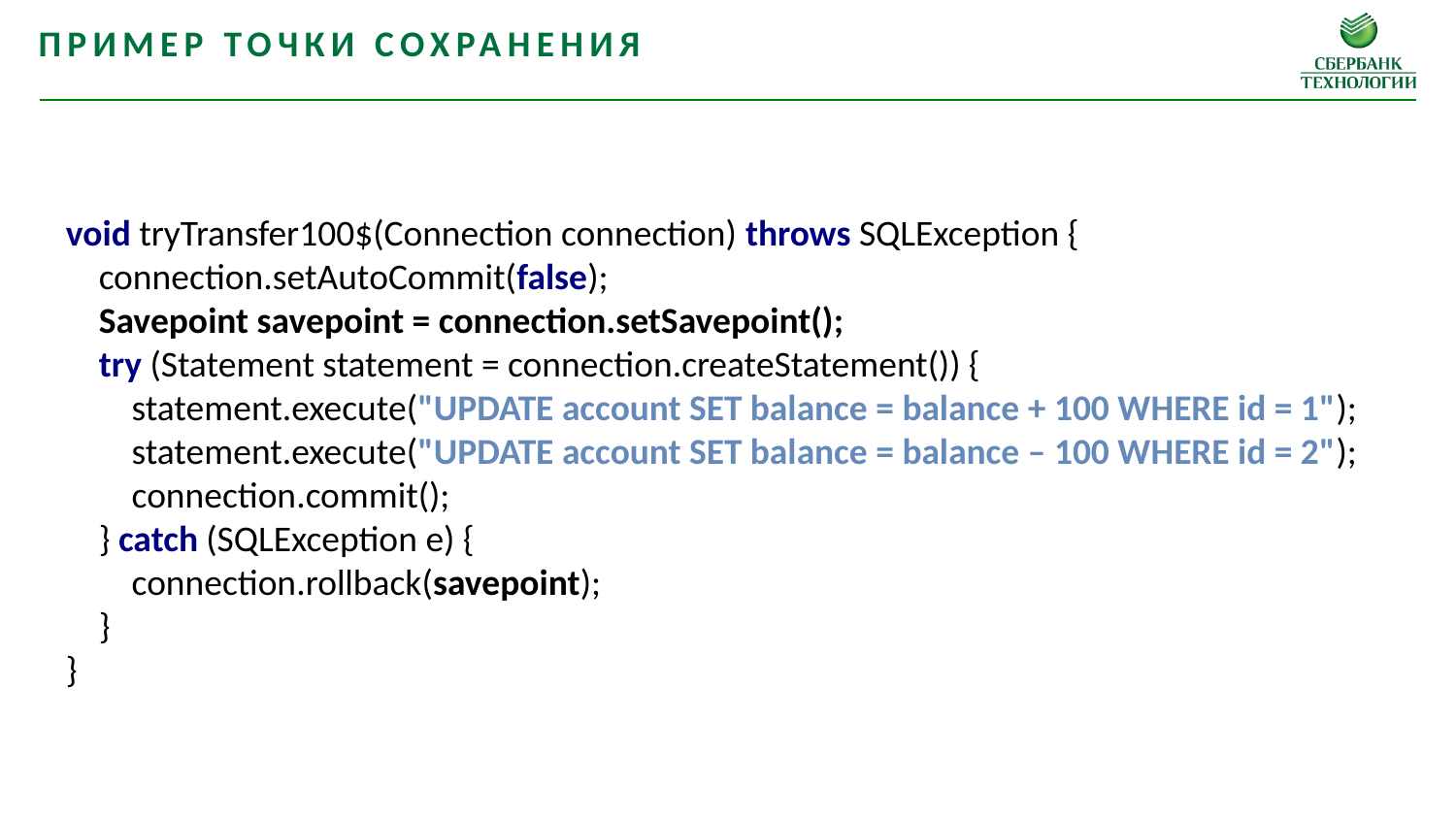

Пример точки сохранения
void tryTransfer100$(Connection connection) throws SQLException {
    connection.setAutoCommit(false);
    Savepoint savepoint = connection.setSavepoint();
    try (Statement statement = connection.createStatement()) {
        statement.execute("UPDATE account SET balance = balance + 100 WHERE id = 1");
        statement.execute("UPDATE account SET balance = balance – 100 WHERE id = 2");
        connection.commit();
    } catch (SQLException e) {
        connection.rollback(savepoint);
    }
}